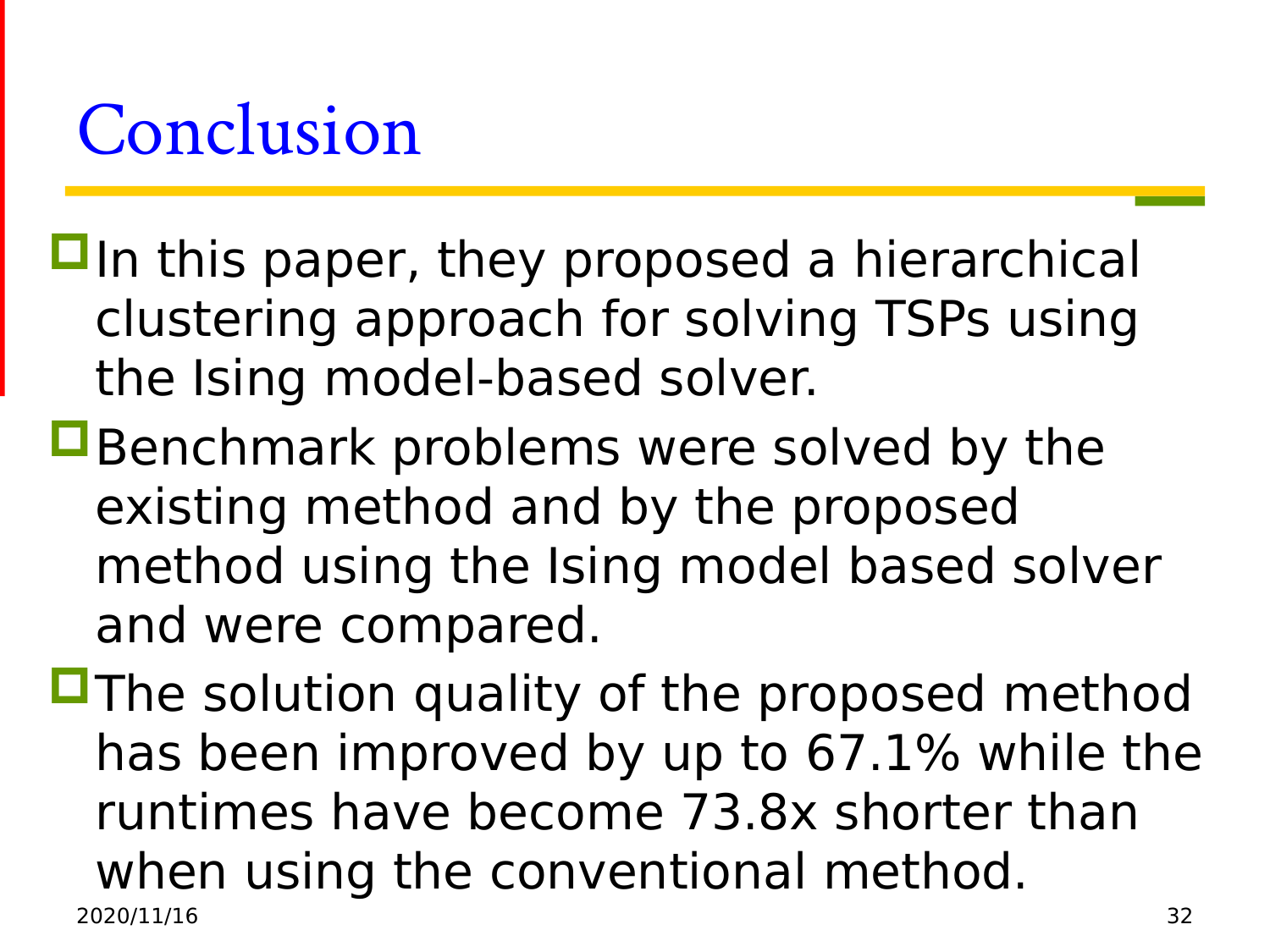

# Conclusion
In this paper, they proposed a hierarchical clustering approach for solving TSPs using the Ising model-based solver.
Benchmark problems were solved by the existing method and by the proposed method using the Ising model based solver and were compared.
The solution quality of the proposed method has been improved by up to 67.1% while the runtimes have become 73.8x shorter than when using the conventional method.
2020/11/16
32